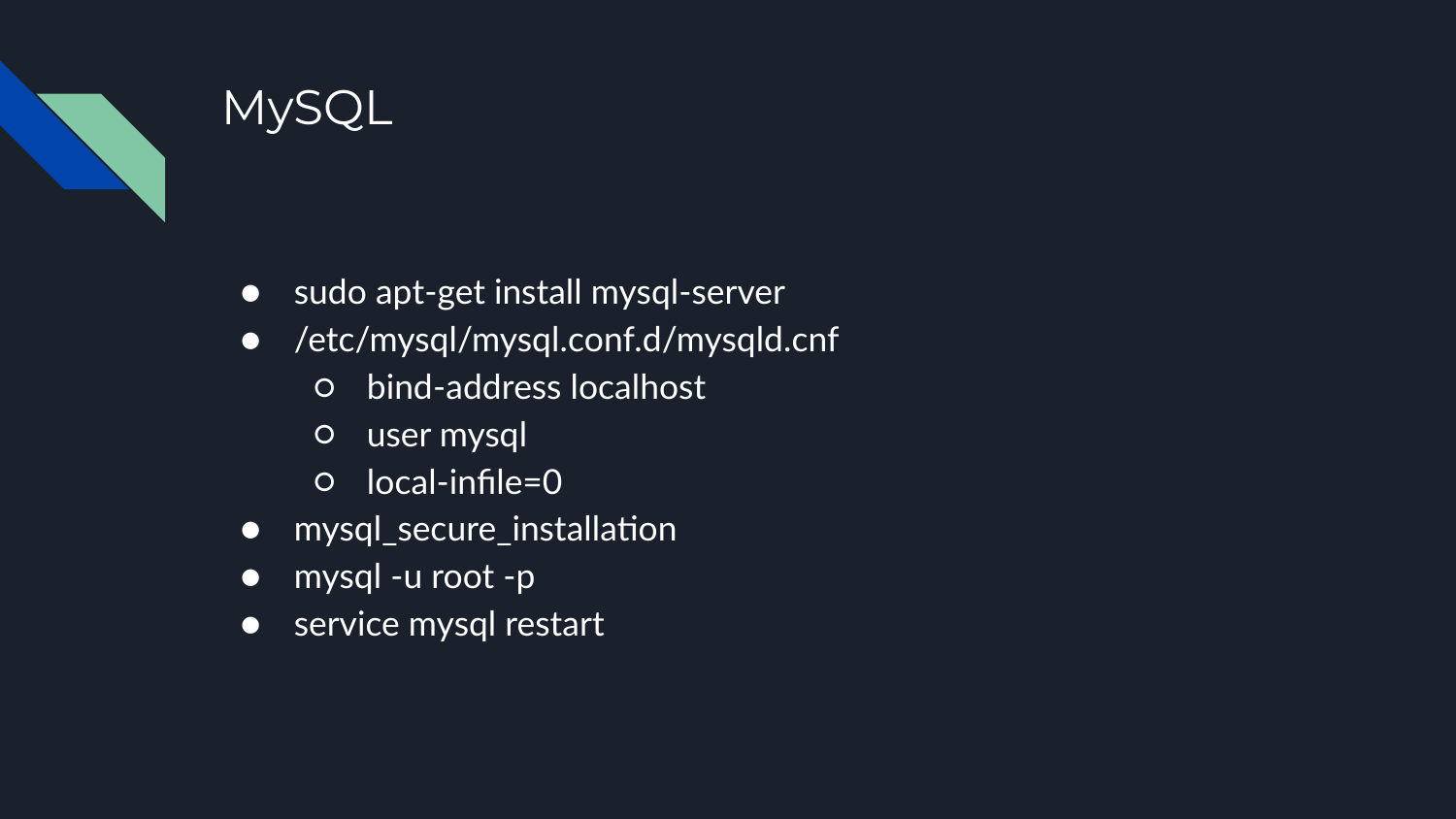

# MySQL
sudo apt-get install mysql-server
/etc/mysql/mysql.conf.d/mysqld.cnf
bind-address localhost
user mysql
local-infile=0
mysql_secure_installation
mysql -u root -p
service mysql restart